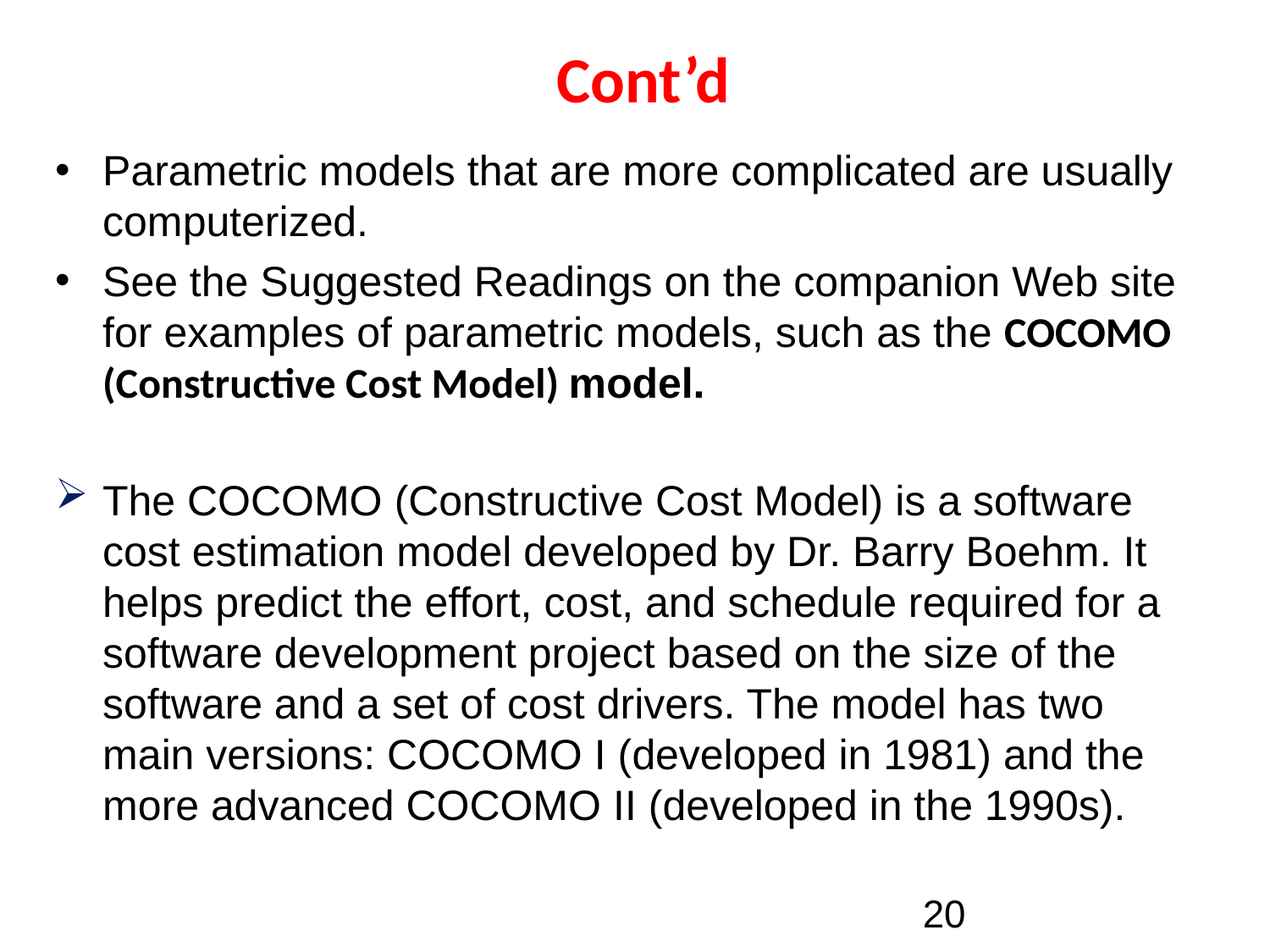

# Cont’d
Parametric models that are more complicated are usually computerized.
See the Suggested Readings on the companion Web site for examples of parametric models, such as the COCOMO (Constructive Cost Model) model.

The COCOMO (Constructive Cost Model) is a software cost estimation model developed by Dr. Barry Boehm. It helps predict the effort, cost, and schedule required for a software development project based on the size of the software and a set of cost drivers. The model has two main versions: COCOMO I (developed in 1981) and the more advanced COCOMO II (developed in the 1990s).
20